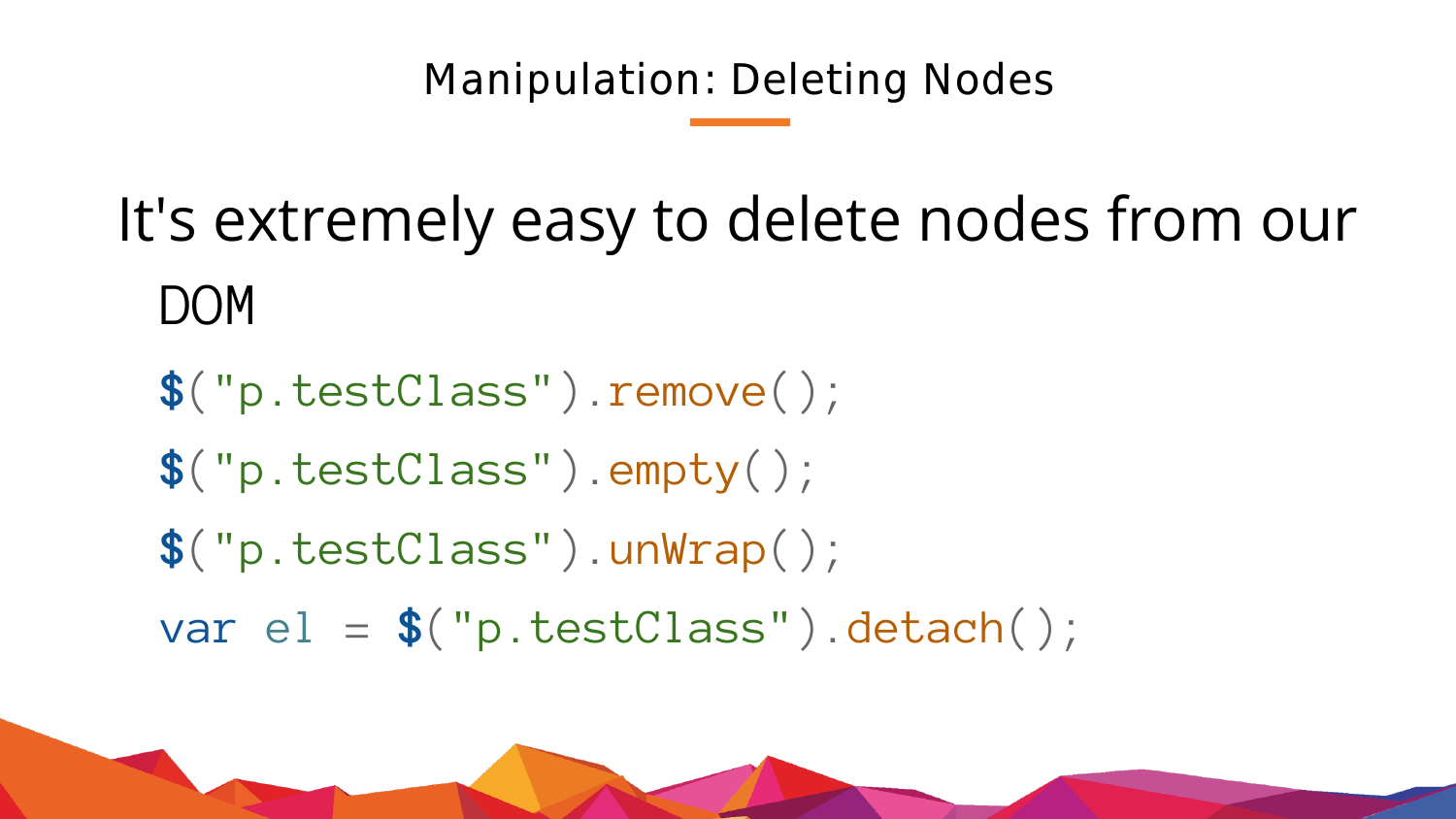

# Manipulation: Deleting Nodes
It's extremely easy to delete nodes from our DOM
$("p.testClass").remove();
$("p.testClass").empty();
$("p.testClass").unWrap();
var el = $("p.testClass").detach();